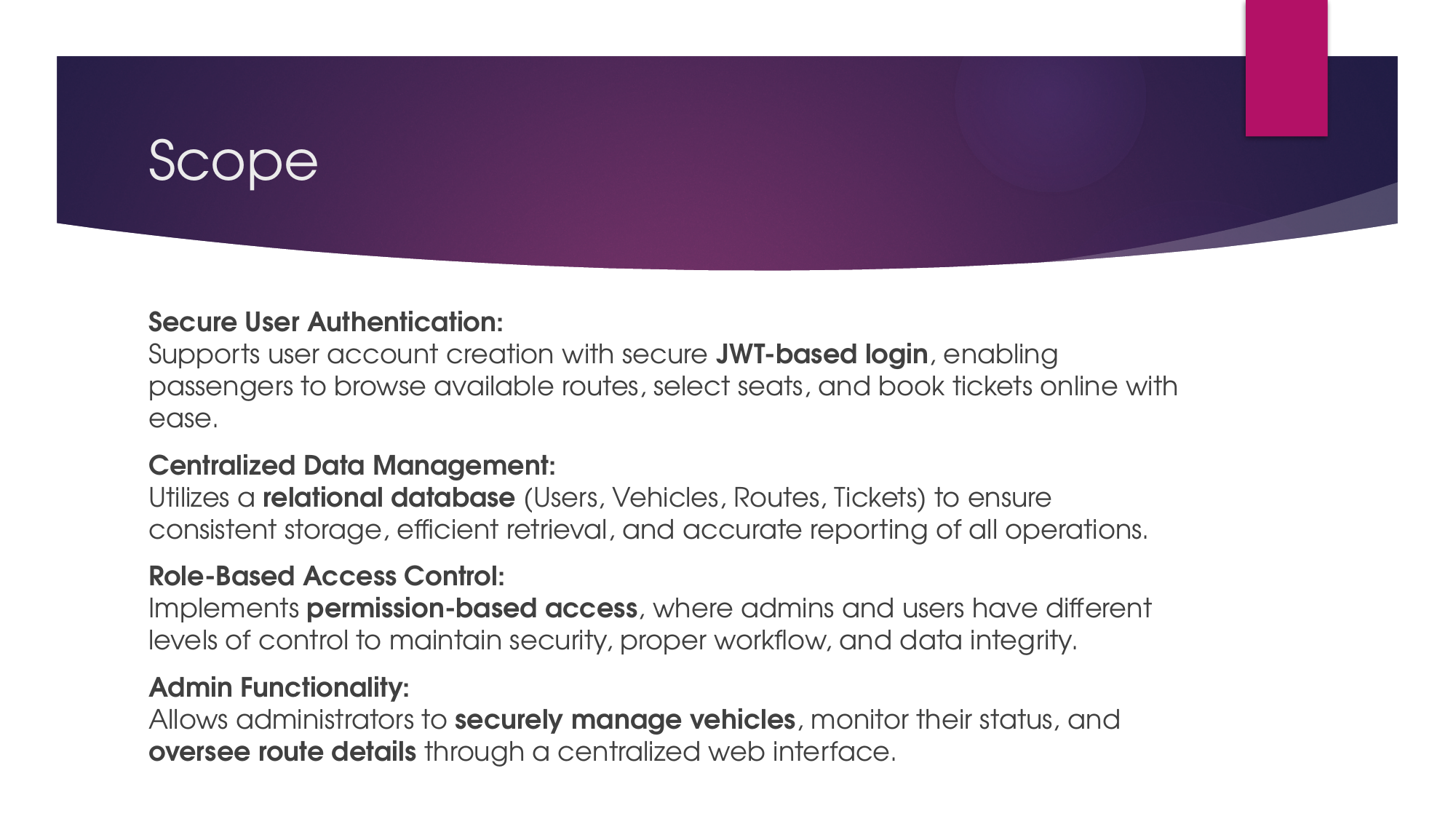

# Scope
Secure User Authentication:
Supports user account creation with secure JWT-based login, enabling passengers to browse available routes, select seats, and book tickets online with ease.
Centralized Data Management:
Utilizes a relational database (Users, Vehicles, Routes, Tickets) to ensure consistent storage, efficient retrieval, and accurate reporting of all operations.
Role-Based Access Control:
Implements permission-based access, where admins and users have different levels of control to maintain security, proper workflow, and data integrity.
Admin Functionality:
Allows administrators to securely manage vehicles, monitor their status, and oversee route details through a centralized web interface.